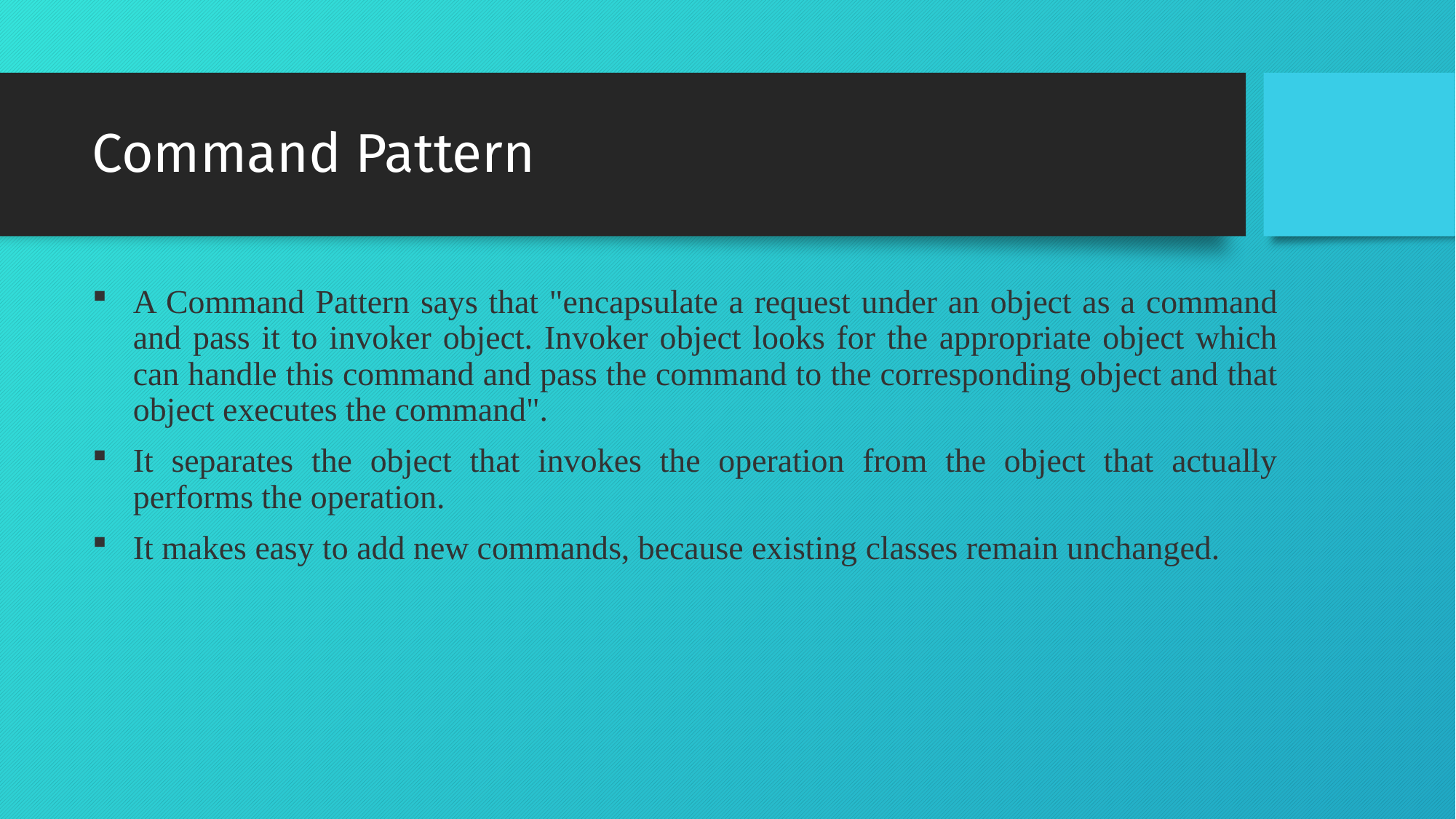

# Command Pattern
A Command Pattern says that "encapsulate a request under an object as a command and pass it to invoker object. Invoker object looks for the appropriate object which can handle this command and pass the command to the corresponding object and that object executes the command".
It separates the object that invokes the operation from the object that actually performs the operation.
It makes easy to add new commands, because existing classes remain unchanged.